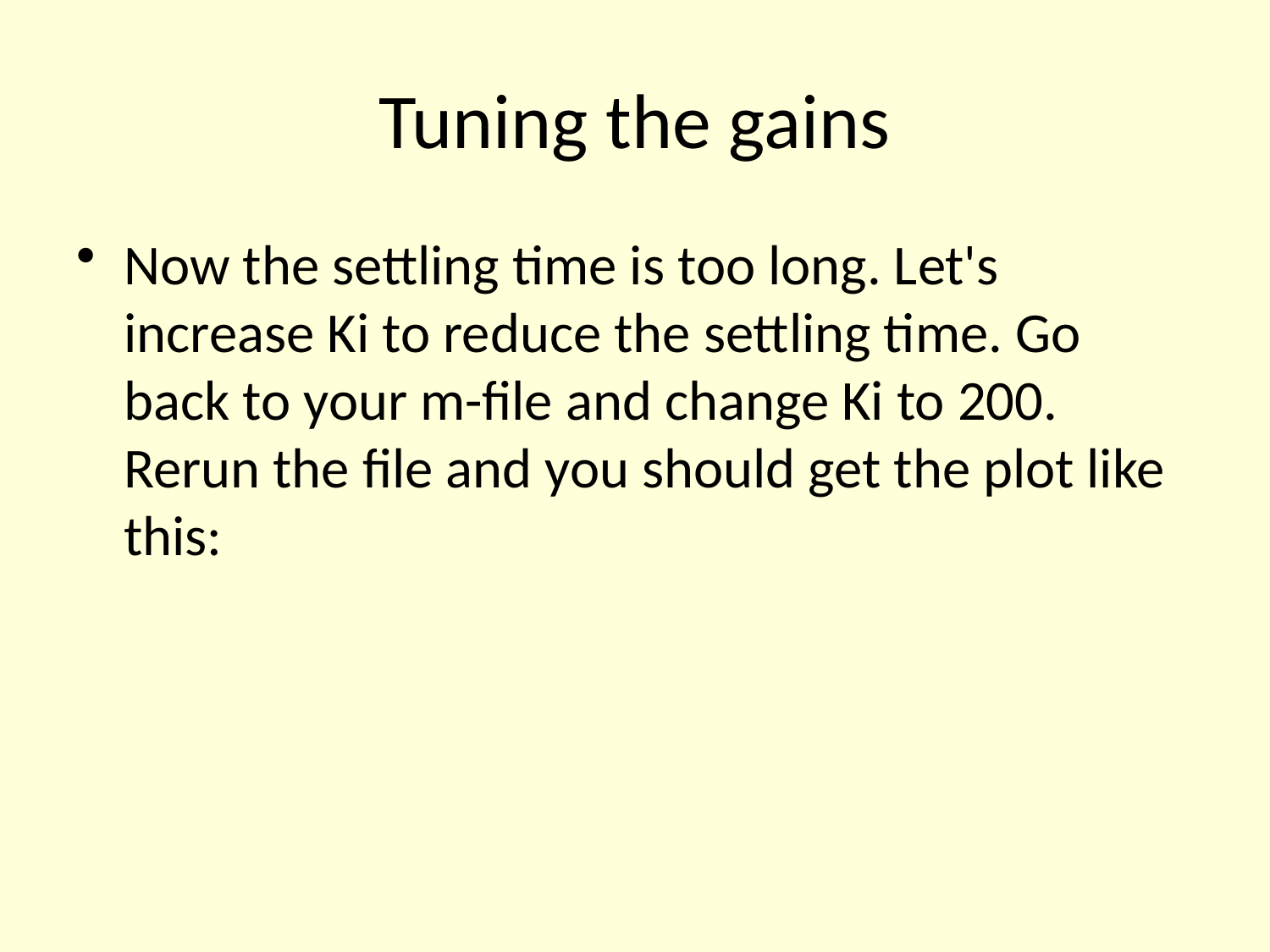

# Tuning the gains
Now the settling time is too long. Let's increase Ki to reduce the settling time. Go back to your m-file and change Ki to 200. Rerun the file and you should get the plot like this: